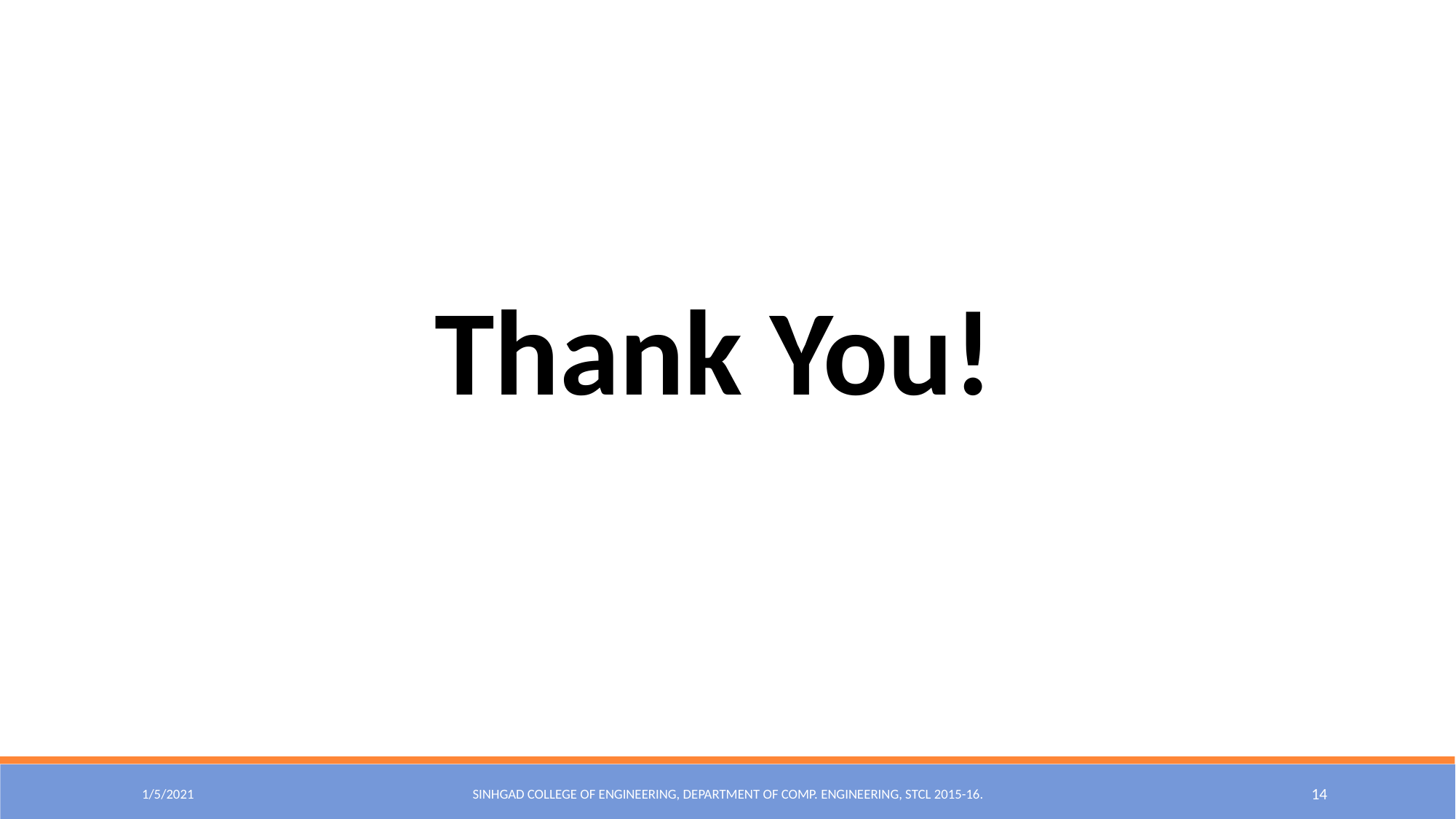

Thank You!
1/5/2021
Sinhgad College of Engineering, Department of Comp. Engineering, STCL 2015-16.
14